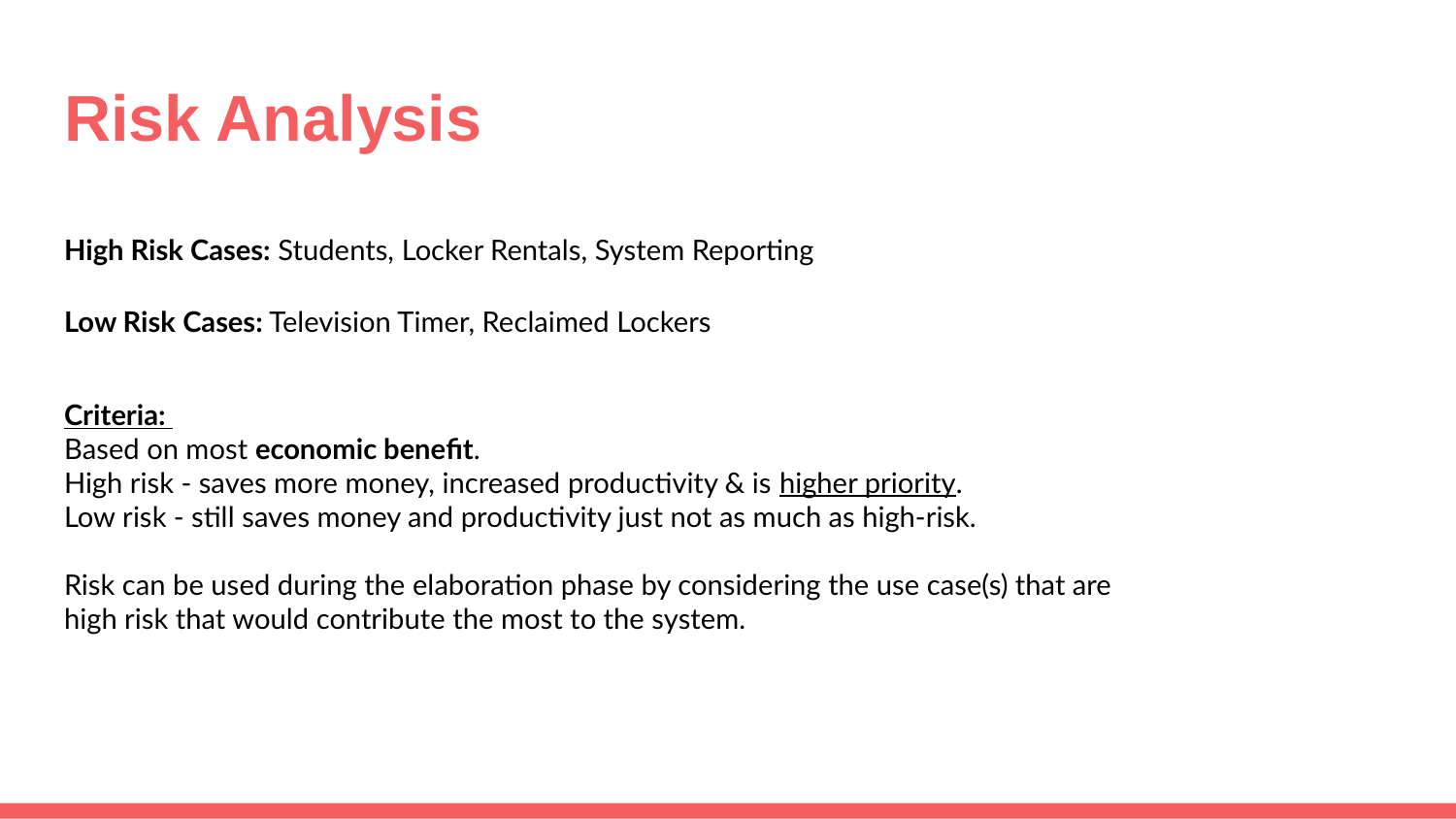

# Risk Analysis
High Risk Cases: Students, Locker Rentals, System Reporting
Low Risk Cases: Television Timer, Reclaimed Lockers
Criteria:
Based on most economic benefit.
High risk - saves more money, increased productivity & is higher priority.
Low risk - still saves money and productivity just not as much as high-risk.

Risk can be used during the elaboration phase by considering the use case(s) that are high risk that would contribute the most to the system.